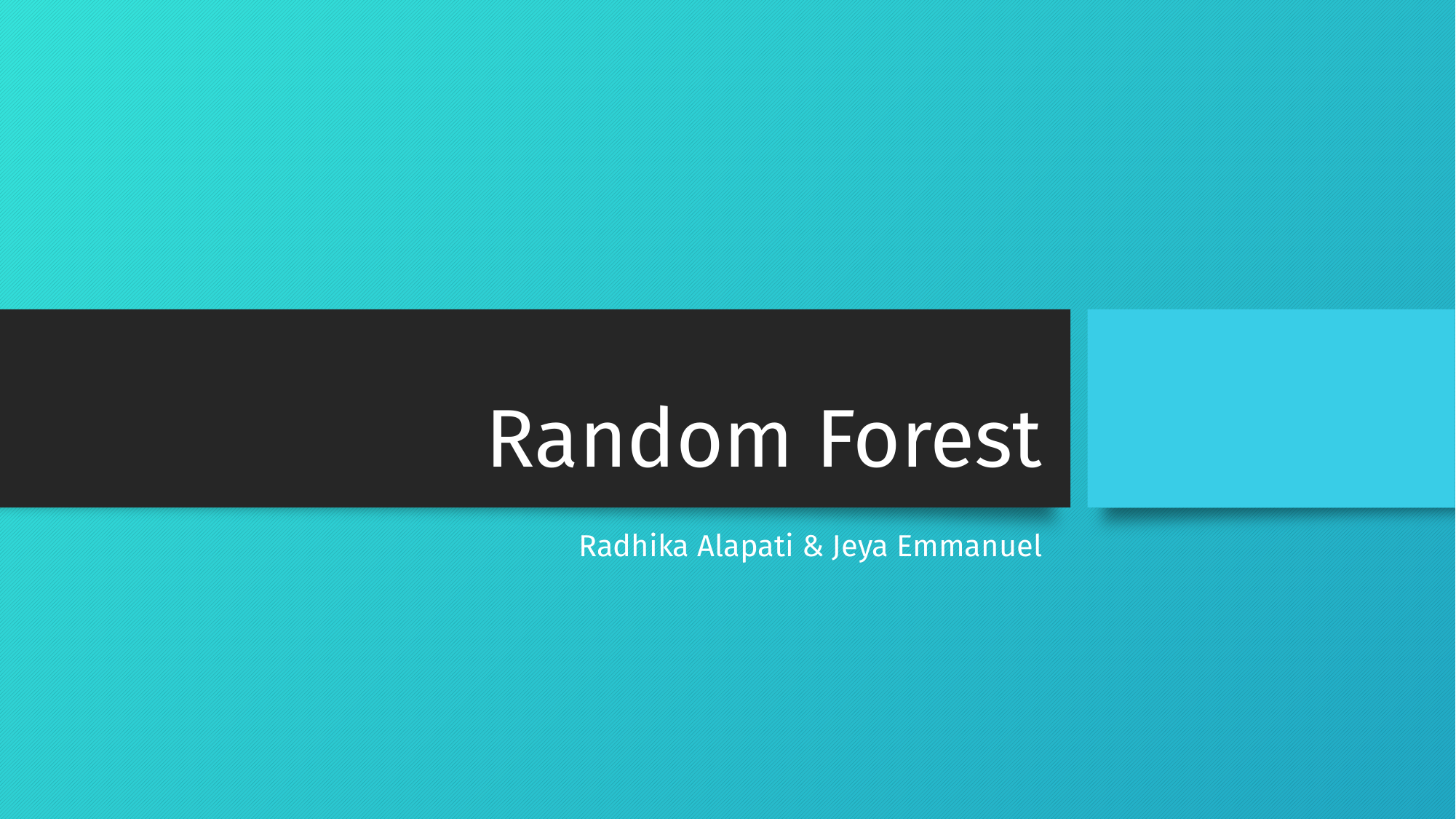

# Random Forest
Radhika Alapati & Jeya Emmanuel